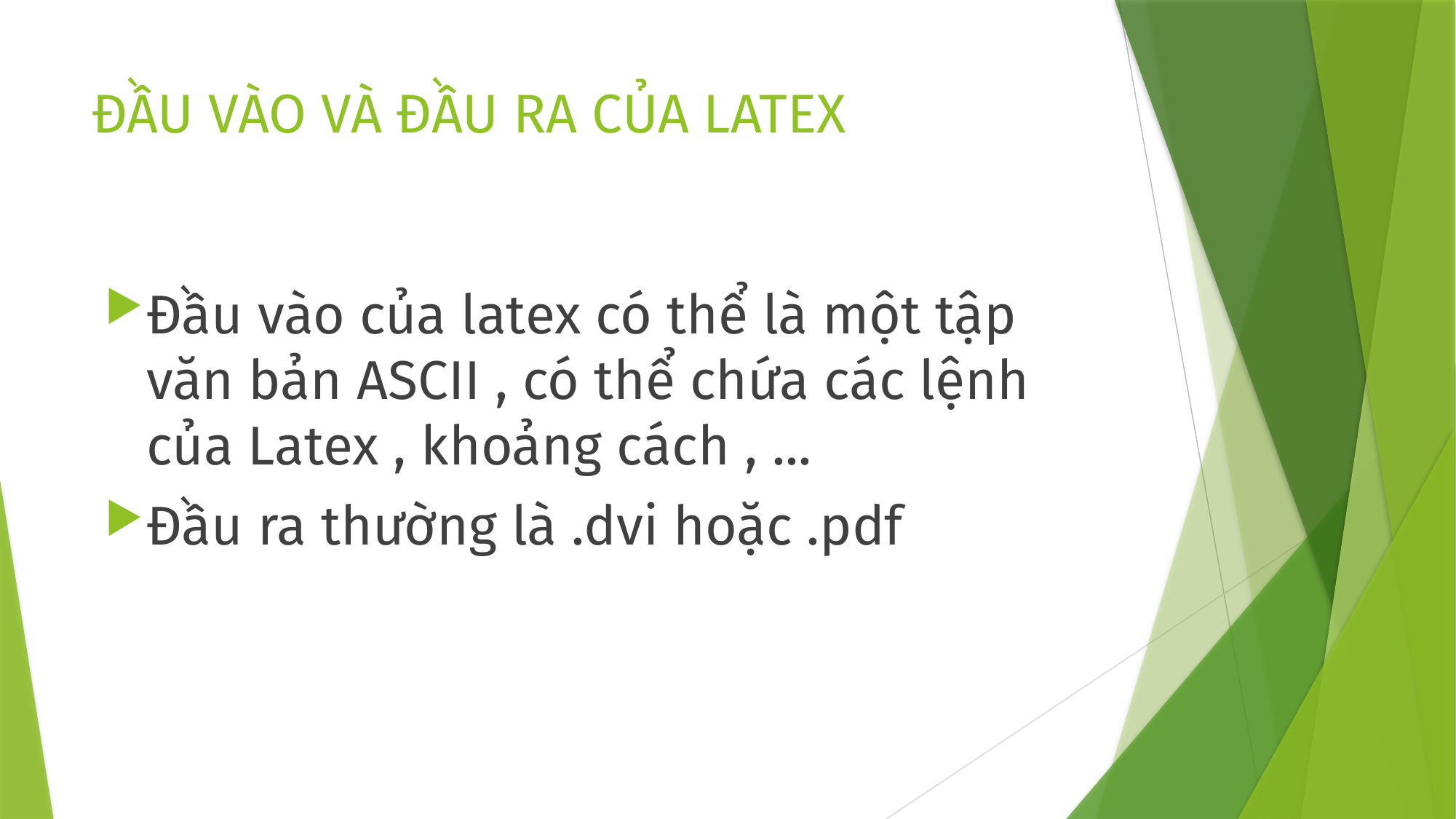

# ĐẦU VÀO VÀ ĐẦU RA CỦA LATEX
Đầu vào của latex có thể là một tập văn bản ASCII , có thể chứa các lệnh của Latex , khoảng cách , ...
Đầu ra thường là .dvi hoặc .pdf